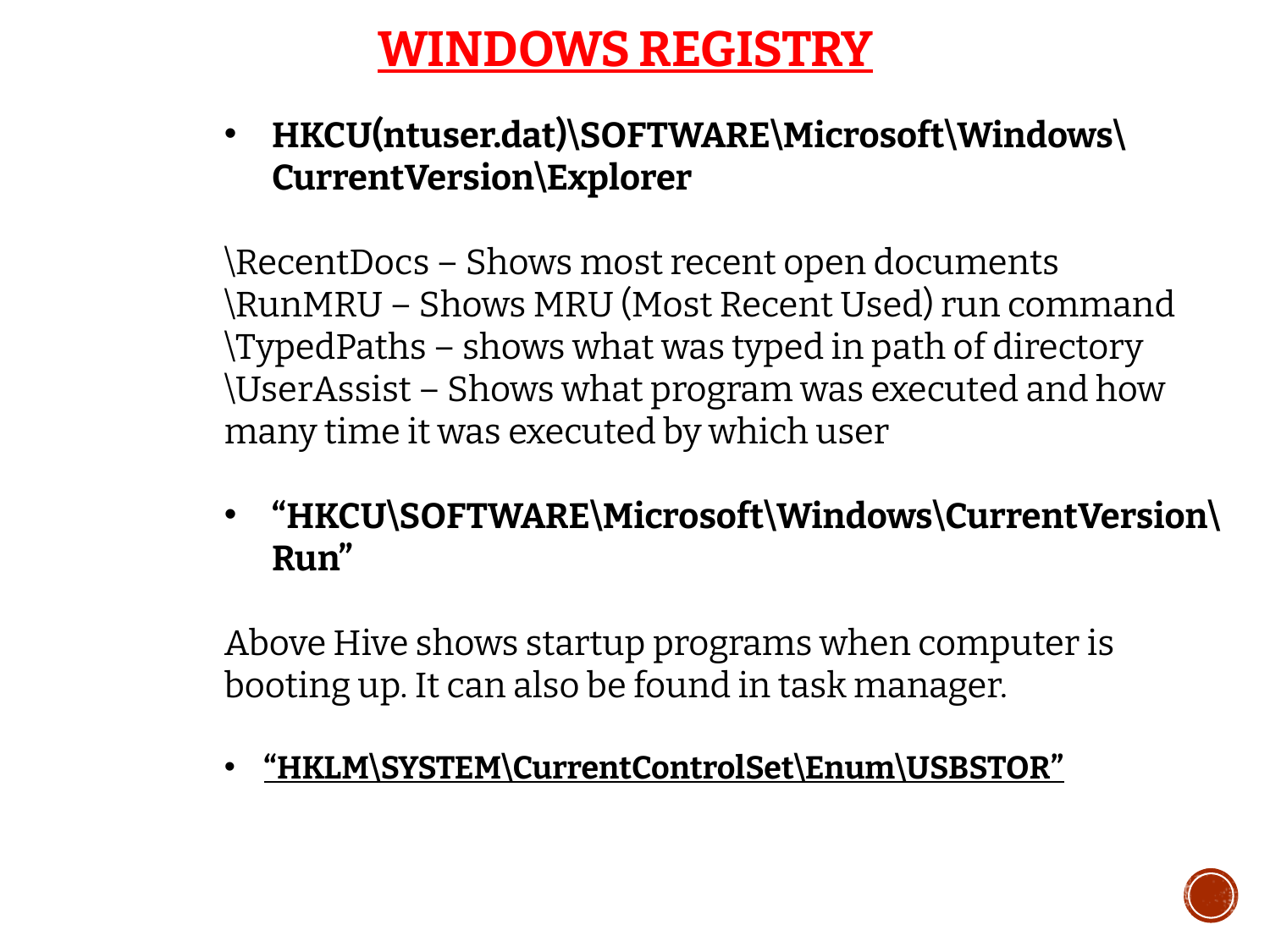

WINDOWS REGISTRY
HKCU(ntuser.dat)\SOFTWARE\Microsoft\Windows\CurrentVersion\Explorer

\RecentDocs – Shows most recent open documents
\RunMRU – Shows MRU (Most Recent Used) run command
\TypedPaths – shows what was typed in path of directory
\UserAssist – Shows what program was executed and how many time it was executed by which user

“HKCU\SOFTWARE\Microsoft\Windows\CurrentVersion\Run”

Above Hive shows startup programs when computer is booting up. It can also be found in task manager.

“HKLM\SYSTEM\CurrentControlSet\Enum\USBSTOR”